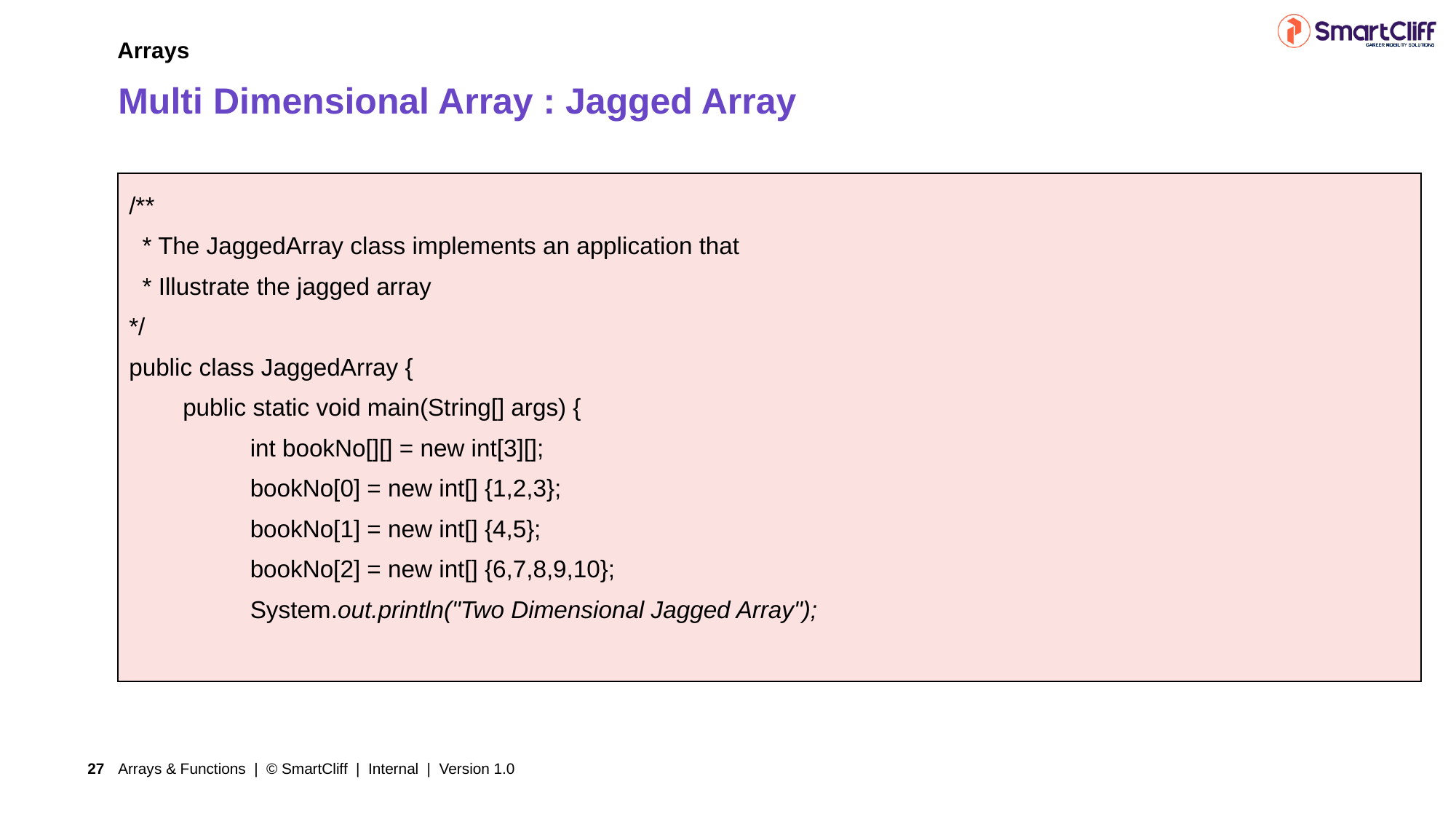

Arrays
# Multi Dimensional Array : Jagged Array
| /\*\*   \* The JaggedArray class implements an application that  \* Illustrate the jagged array \*/ public class JaggedArray { public static void main(String[] args) { int bookNo[][] = new int[3][]; bookNo[0] = new int[] {1,2,3}; bookNo[1] = new int[] {4,5}; bookNo[2] = new int[] {6,7,8,9,10}; System.out.println("Two Dimensional Jagged Array"); |
| --- |
Arrays & Functions  |  © SmartCliff  |  Internal  |  Version 1.0
27